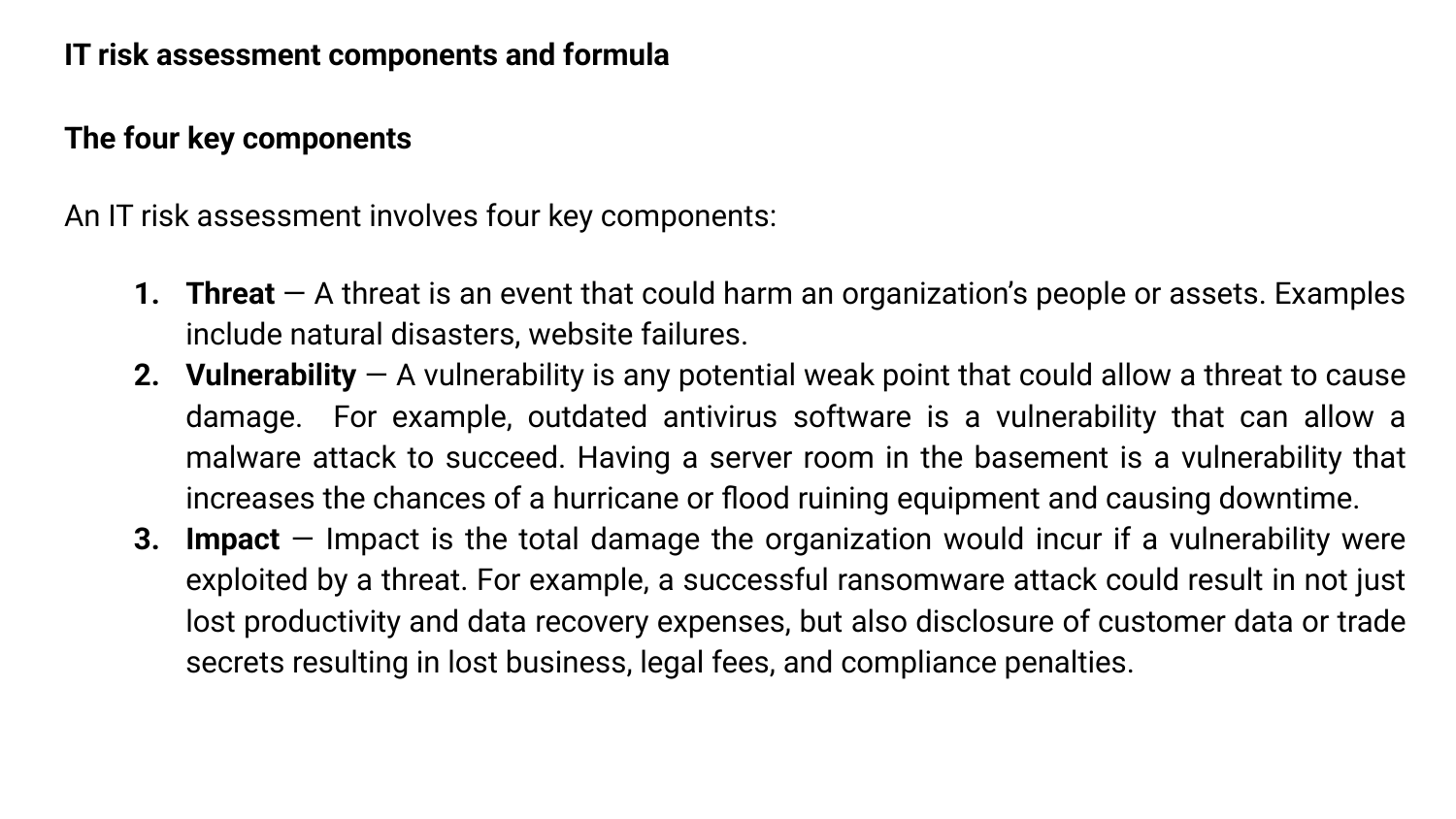

# IT risk assessment components and formula
The four key components
An IT risk assessment involves four key components:
Threat — A threat is an event that could harm an organization’s people or assets. Examples include natural disasters, website failures.
Vulnerability — A vulnerability is any potential weak point that could allow a threat to cause damage.  For example, outdated antivirus software is a vulnerability that can allow a malware attack to succeed. Having a server room in the basement is a vulnerability that increases the chances of a hurricane or flood ruining equipment and causing downtime.
Impact — Impact is the total damage the organization would incur if a vulnerability were exploited by a threat. For example, a successful ransomware attack could result in not just lost productivity and data recovery expenses, but also disclosure of customer data or trade secrets resulting in lost business, legal fees, and compliance penalties.